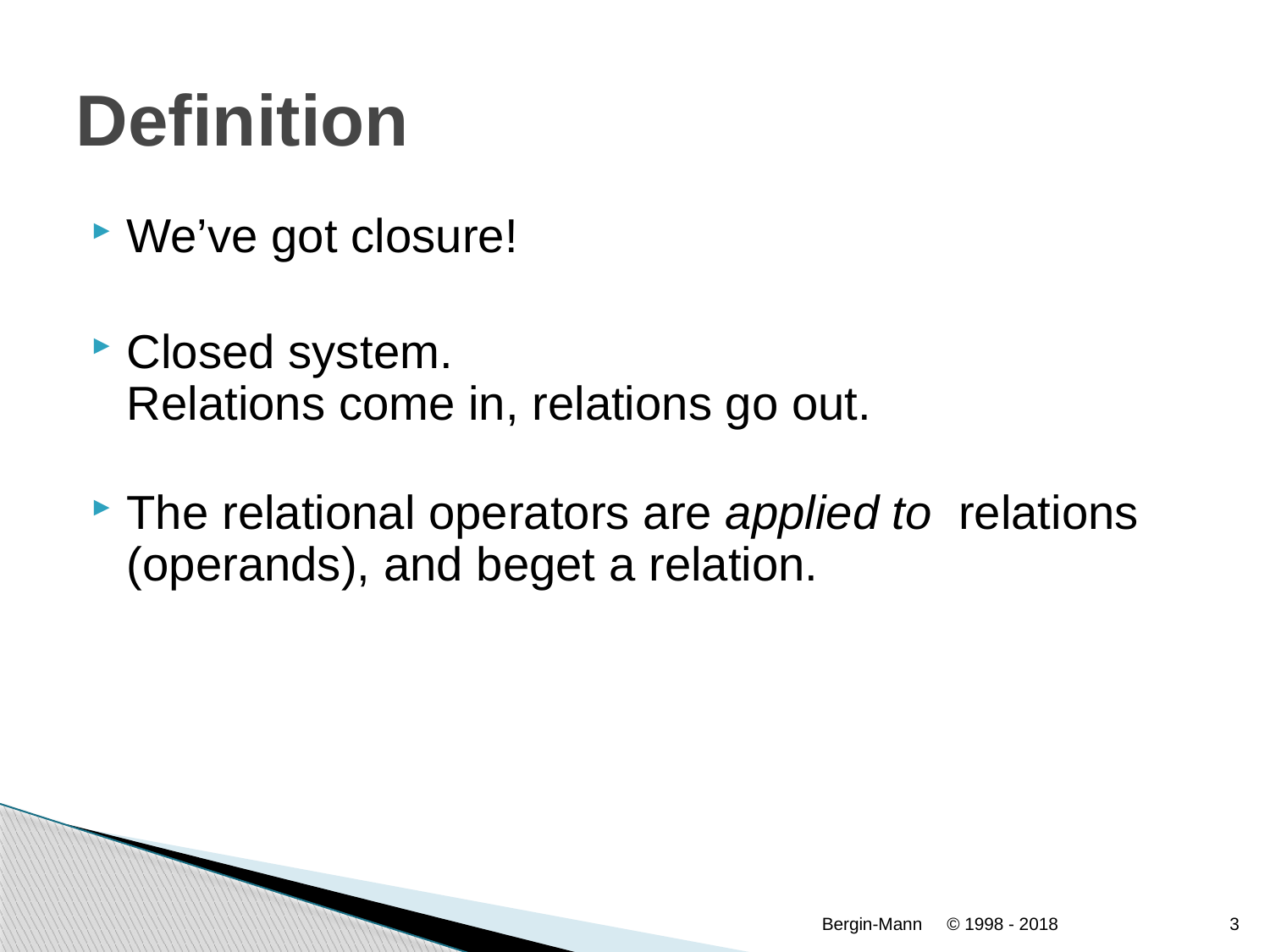

# Definition
We’ve got closure!
Closed system.
Relations come in, relations go out.
The relational operators are applied to  relations (operands), and beget a relation.
Bergin-Mann
© 1998 - 2018
3